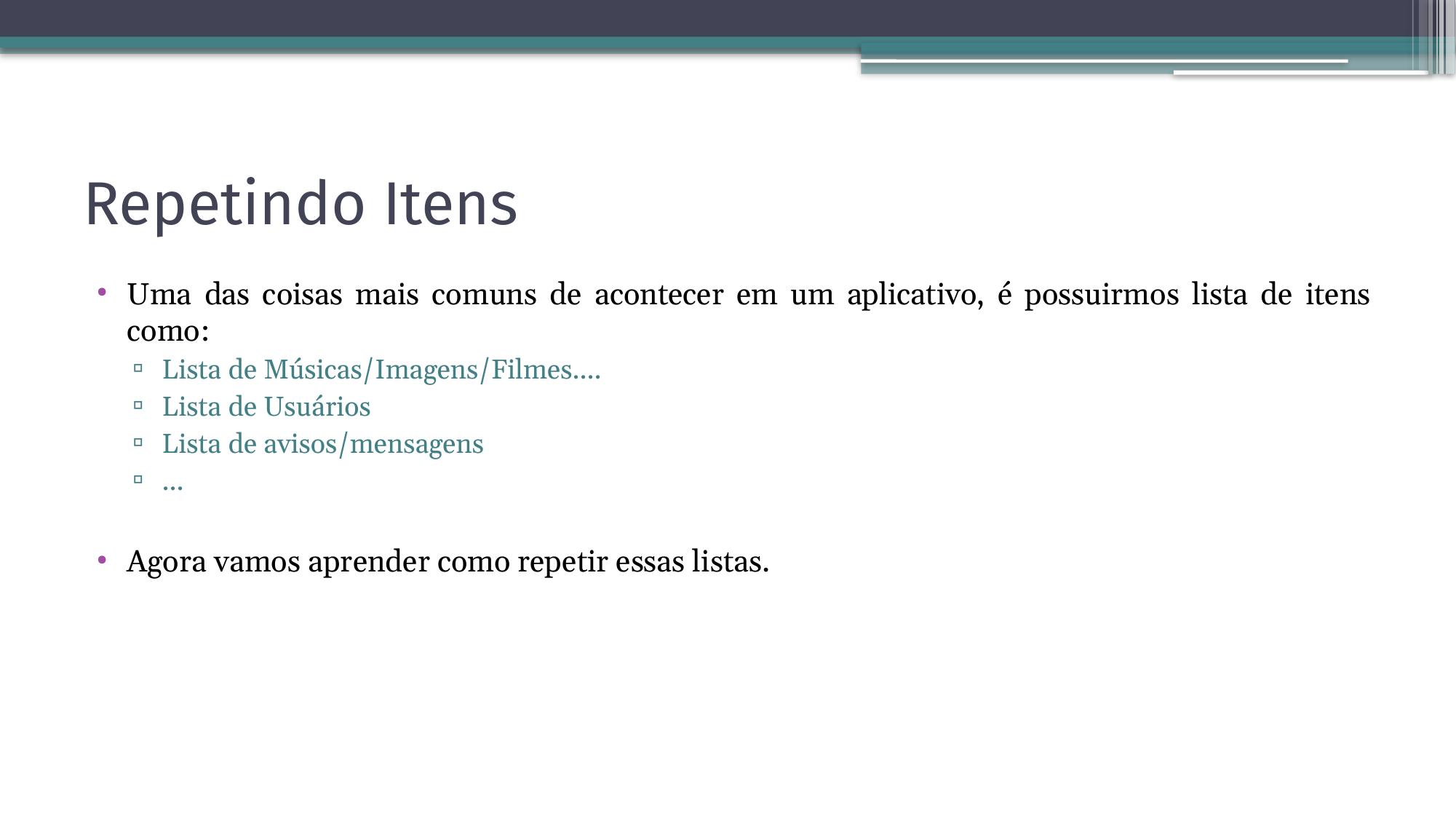

# Repetindo Itens
Uma das coisas mais comuns de acontecer em um aplicativo, é possuirmos lista de itens como:
Lista de Músicas/Imagens/Filmes....
Lista de Usuários
Lista de avisos/mensagens
...

Agora vamos aprender como repetir essas listas.